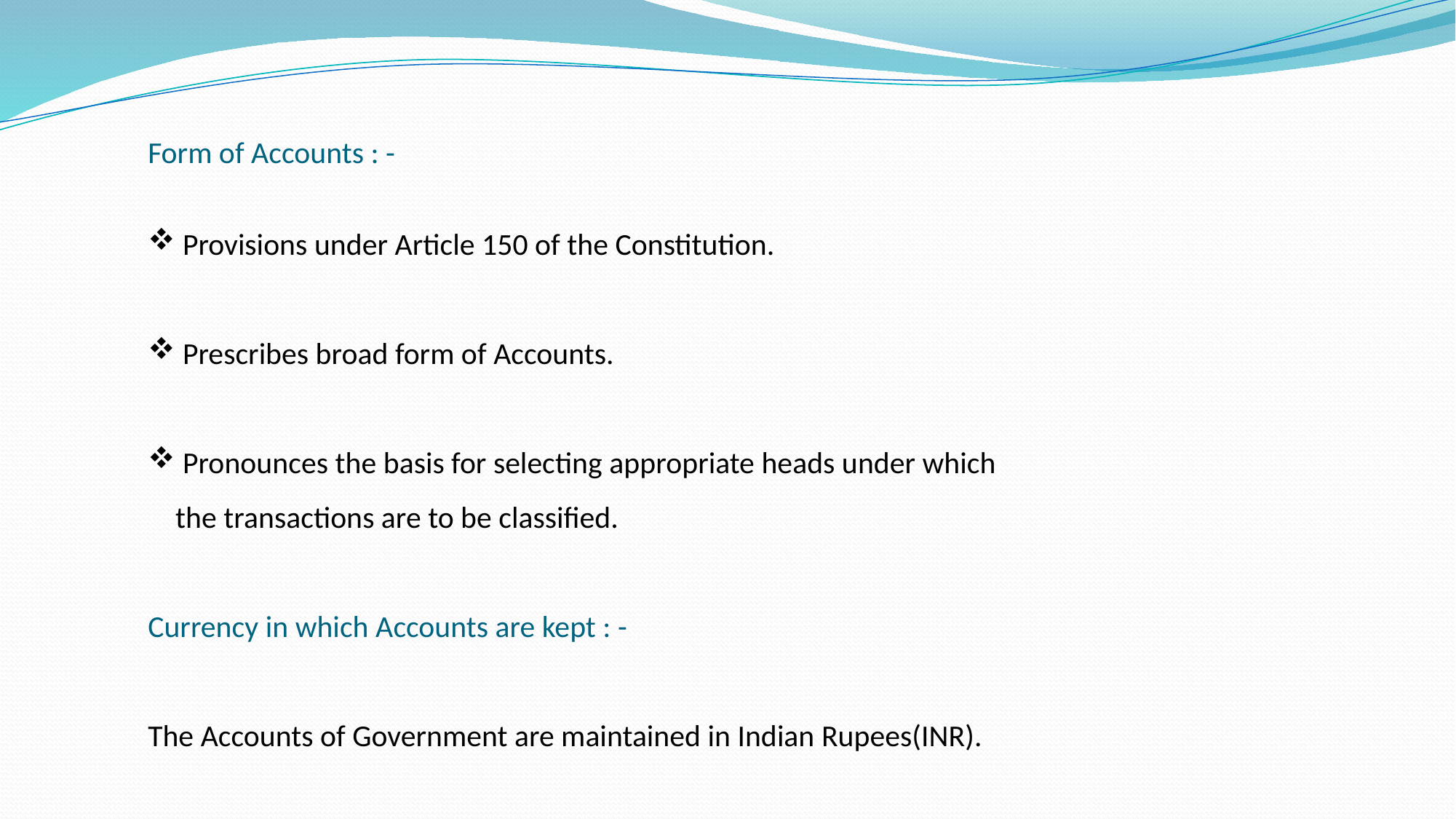

Form of Accounts : -

 Provisions under Article 150 of the Constitution.

 Prescribes broad form of Accounts.

 Pronounces the basis for selecting appropriate heads under which
    the transactions are to be classified.

Currency in which Accounts are kept : -

The Accounts of Government are maintained in Indian Rupees(INR).